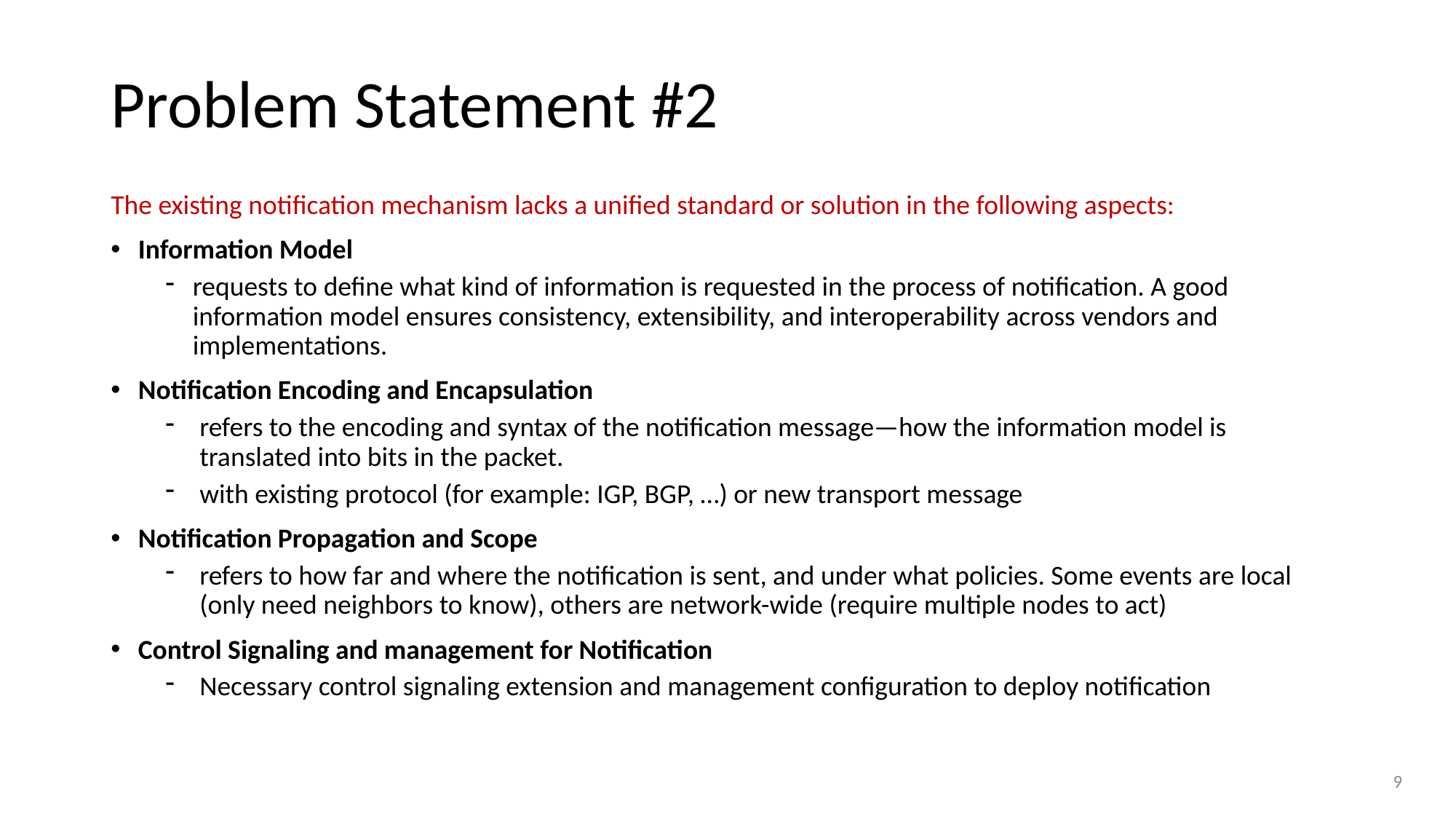

Problem Statement #2
The existing notification mechanism lacks a unified standard or solution in the following aspects:
Information Model
requests to define what kind of information is requested in the process of notification. A good information model ensures consistency, extensibility, and interoperability across vendors and implementations.
Notification Encoding and Encapsulation
refers to the encoding and syntax of the notification message—how the information model is translated into bits in the packet.
with existing protocol (for example: IGP, BGP, …) or new transport message
Notification Propagation and Scope
refers to how far and where the notification is sent, and under what policies. Some events are local (only need neighbors to know), others are network-wide (require multiple nodes to act)
Control Signaling and management for Notification
Necessary control signaling extension and management configuration to deploy notification
9